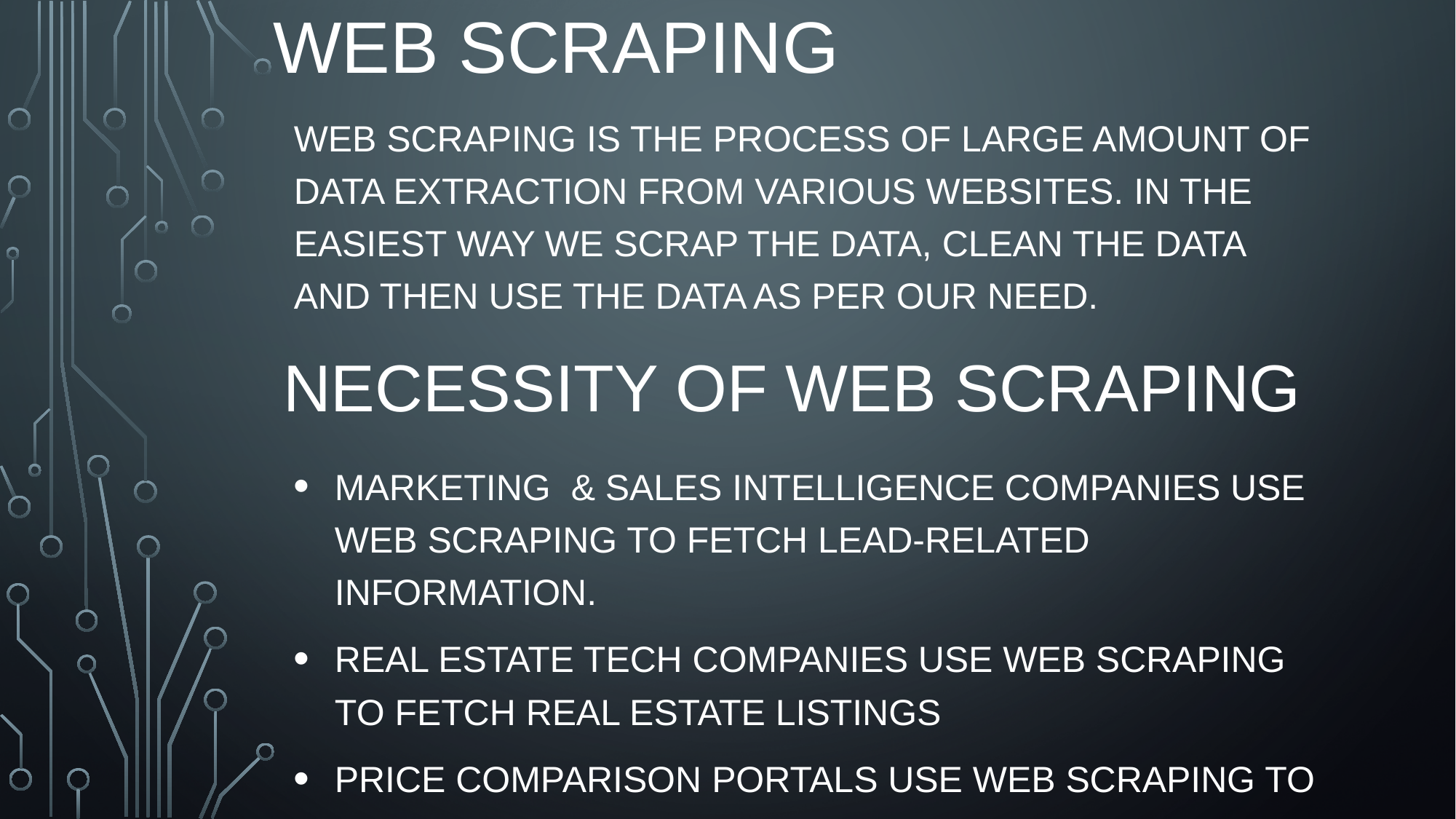

# WEB SCRAPING
Web scraping is the process of large amount of data extraction from various websites. In the easiest way we scrap the data, clean the data and then use the data as per our need.
NECESSITY OF WEB SCRAPING
Marketing  & Sales Intelligence companies use web scraping to fetch lead-related information.
Real Estate Tech companies use web scraping to fetch real estate listings
Price Comparison Portals use web scraping to fetch product and price information from e-commerce sites .